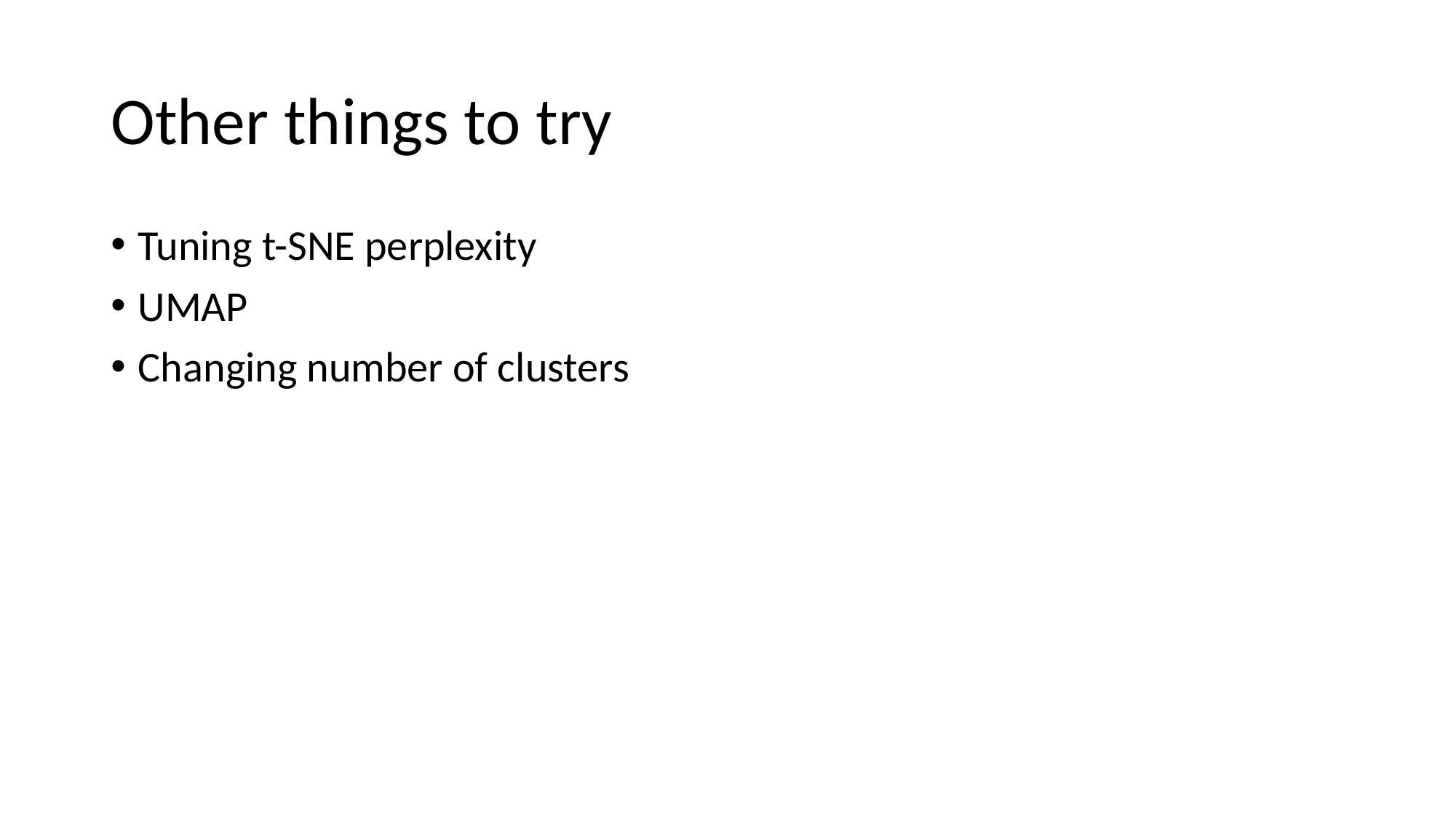

# Other things to try
Tuning t-SNE perplexity
UMAP
Changing number of clusters